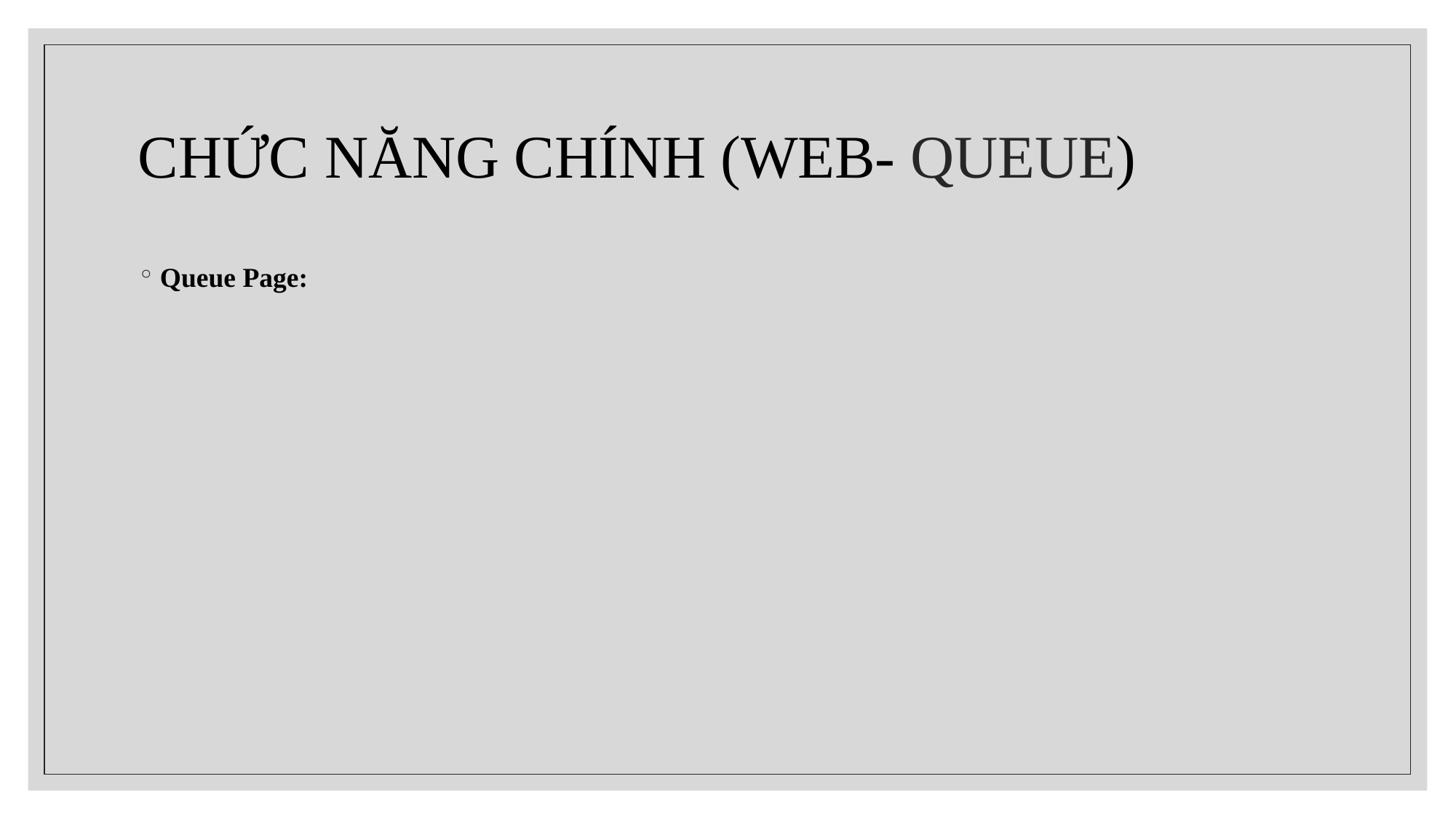

# Chức Năng chính (web- QUEUE)
Queue Page: